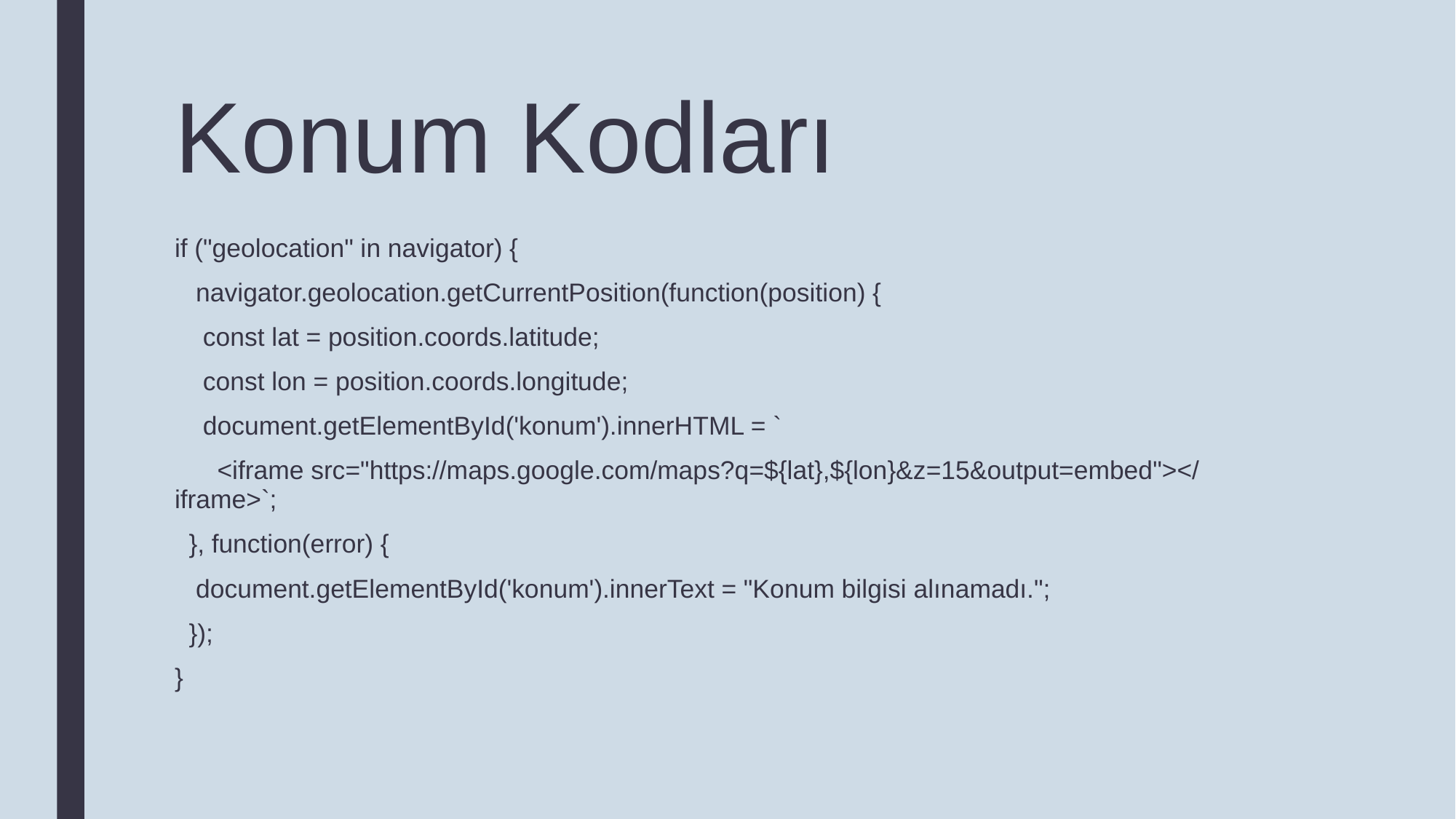

# Konum Kodları
if ("geolocation" in navigator) {
   navigator.geolocation.getCurrentPosition(function(position) {
    const lat = position.coords.latitude;
    const lon = position.coords.longitude;
    document.getElementById('konum').innerHTML = `
      <iframe src="https://maps.google.com/maps?q=${lat},${lon}&z=15&output=embed"></iframe>`;
  }, function(error) {
   document.getElementById('konum').innerText = "Konum bilgisi alınamadı.";
  });
}